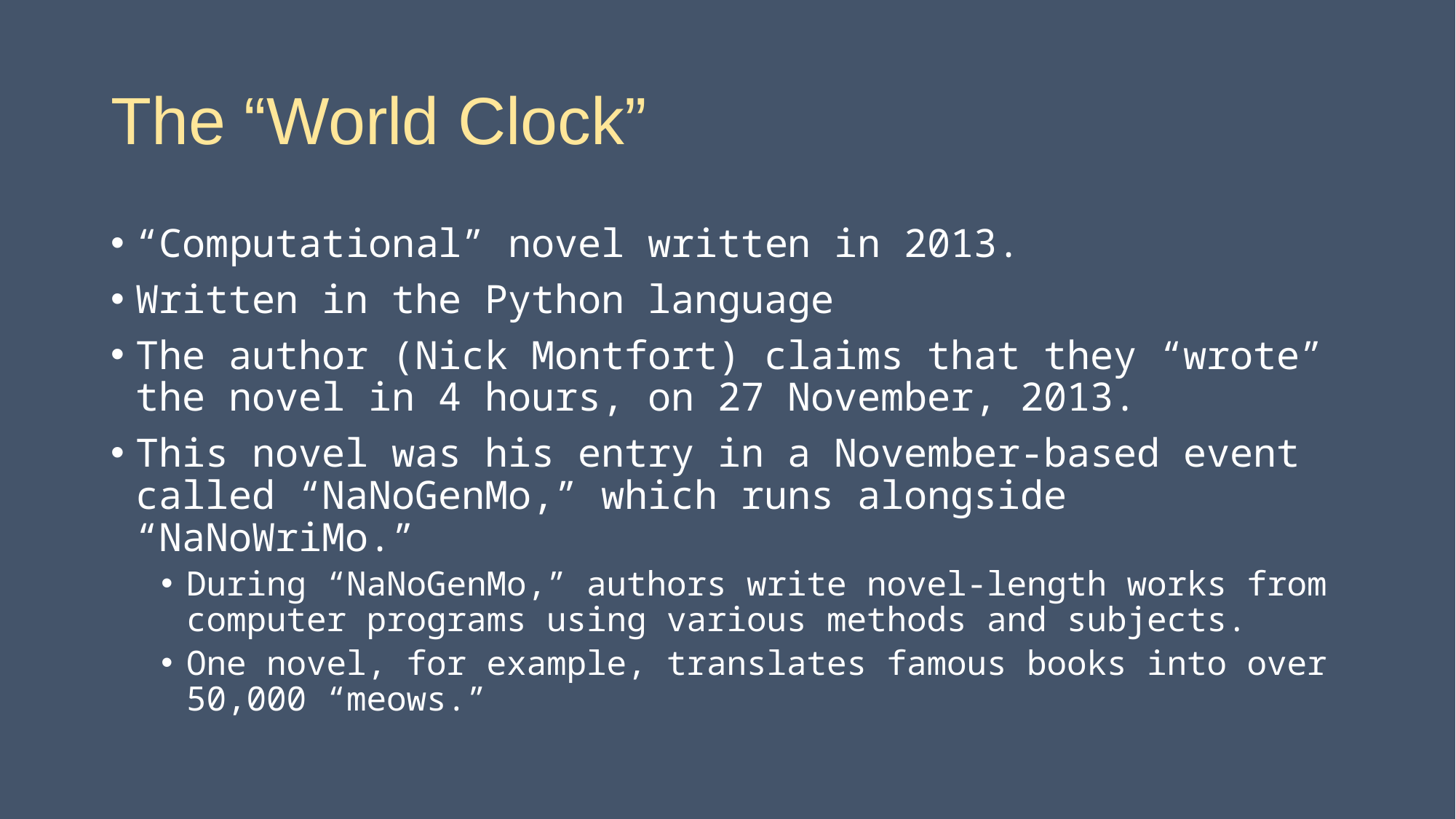

# The “World Clock”
“Computational” novel written in 2013.
Written in the Python language
The author (Nick Montfort) claims that they “wrote” the novel in 4 hours, on 27 November, 2013.
This novel was his entry in a November-based event called “NaNoGenMo,” which runs alongside “NaNoWriMo.”
During “NaNoGenMo,” authors write novel-length works from computer programs using various methods and subjects.
One novel, for example, translates famous books into over 50,000 “meows.”